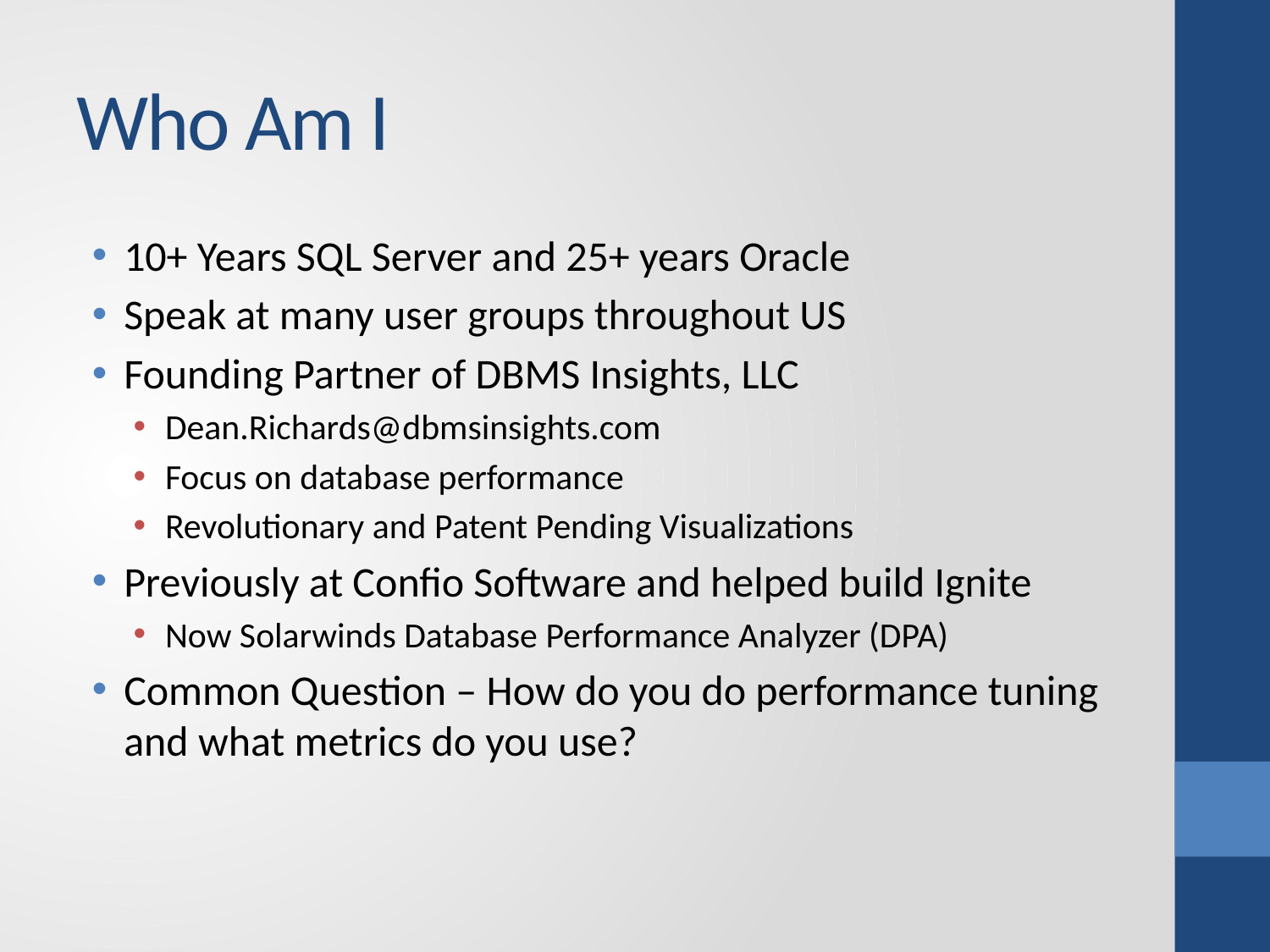

# Who Am I
10+ Years SQL Server and 25+ years Oracle
Speak at many user groups throughout US
Founding Partner of DBMS Insights, LLC
Dean.Richards@dbmsinsights.com
Focus on database performance
Revolutionary and Patent Pending Visualizations
Previously at Confio Software and helped build Ignite
Now Solarwinds Database Performance Analyzer (DPA)
Common Question – How do you do performance tuning and what metrics do you use?